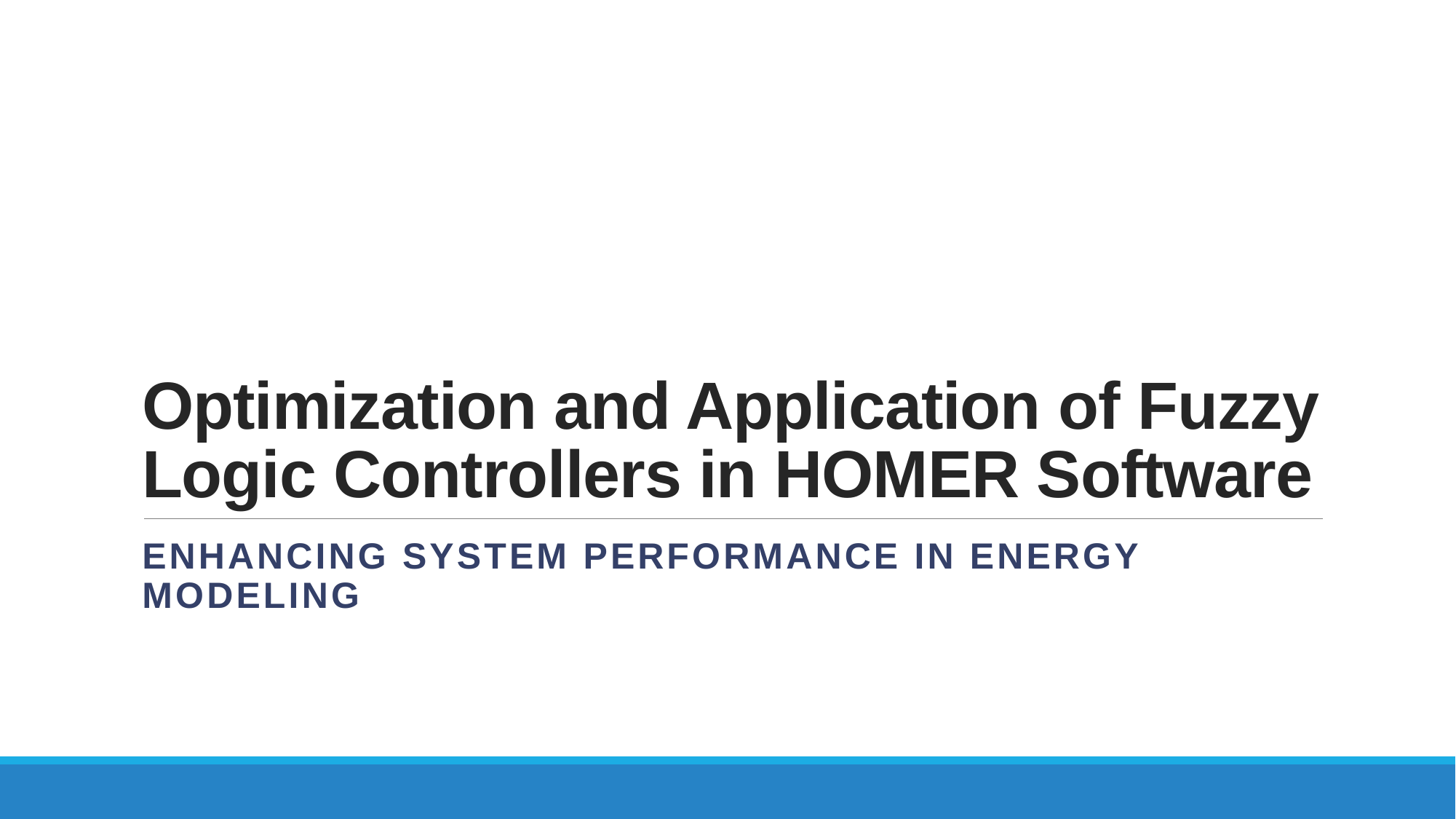

# Optimization and Application of Fuzzy Logic Controllers in HOMER Software
Enhancing System Performance in Energy Modeling